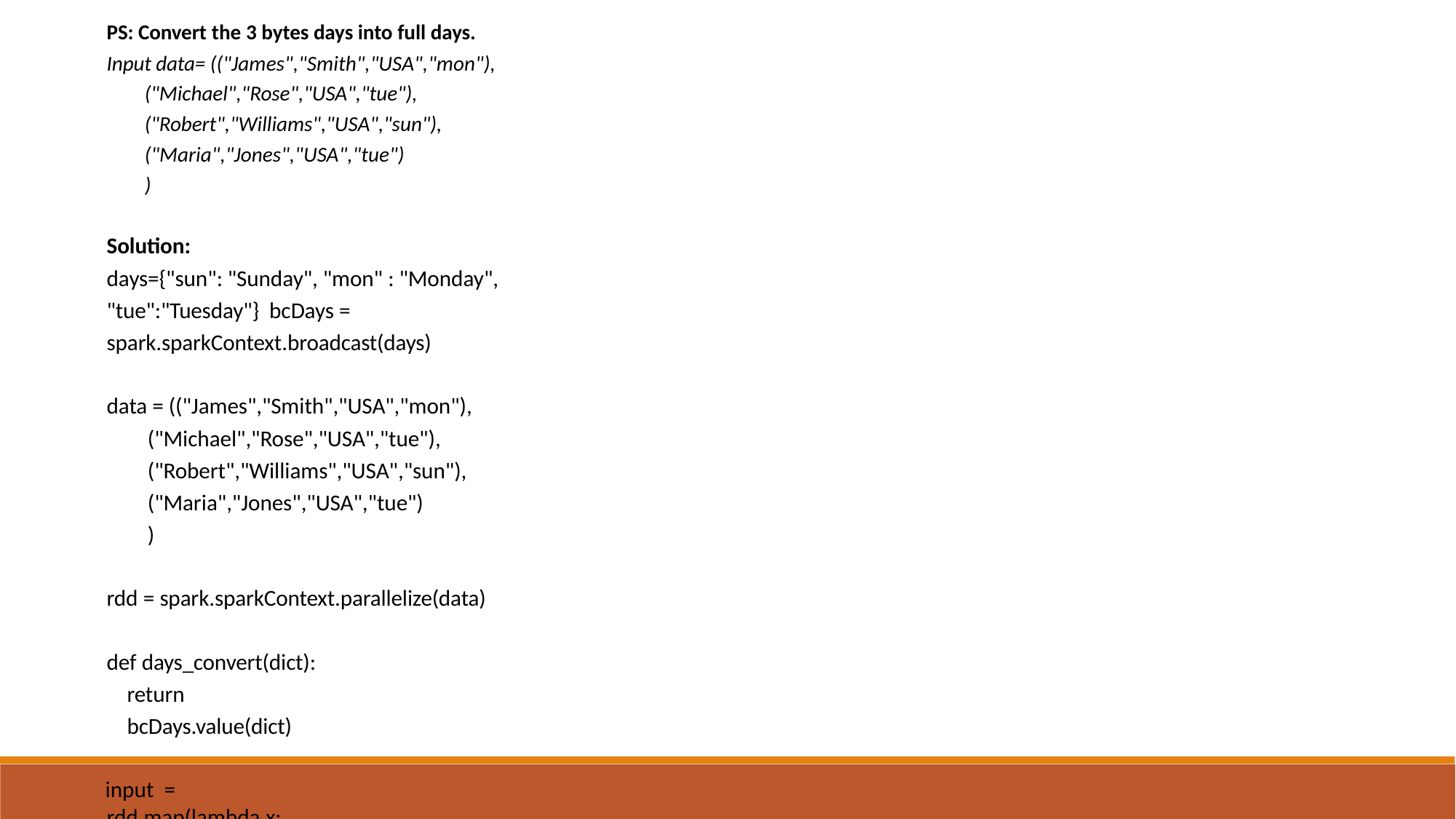

PS: Convert the 3 bytes days into full days.
Input data= (("James","Smith","USA","mon"),
("Michael","Rose","USA","tue"),
("Robert","Williams","USA","sun"),
("Maria","Jones","USA","tue")
)

Solution:
days={"sun": "Sunday", "mon" : "Monday", "tue":"Tuesday"}  bcDays = spark.sparkContext.broadcast(days)

data = (("James","Smith","USA","mon"),
("Michael","Rose","USA","tue"),
("Robert","Williams","USA","sun"),
("Maria","Jones","USA","tue")
)

rdd = spark.sparkContext.parallelize(data)

def days_convert(dict):  return bcDays.value(dict)

input = rdd.map(lambda x: (x(0),x(1),x(2),x(3))).collect()